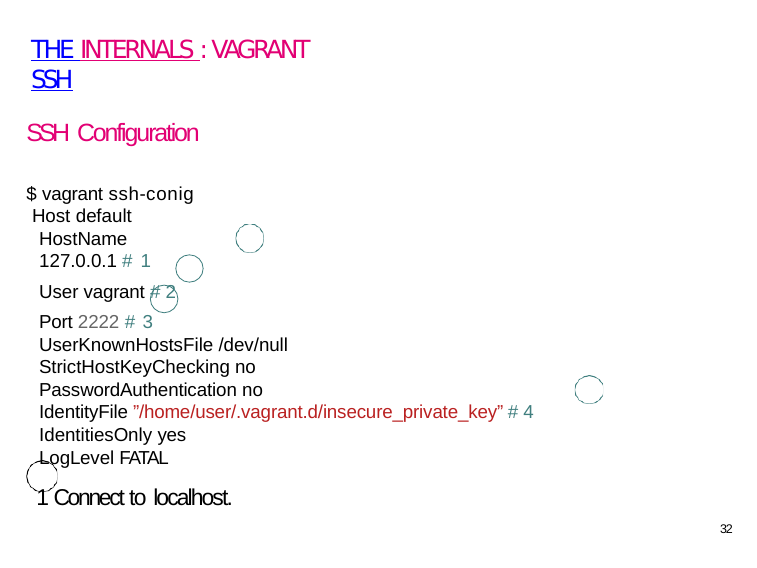

# THE INTERNALS : VAGRANT SSH
SSH Configuration

$ vagrant ssh-conig  Host default
HostName 127.0.0.1 # 1
User vagrant # 2  Port 2222 # 3
UserKnownHostsFile /dev/null  StrictHostKeyChecking no  PasswordAuthentication no
IdentityFile ”/home/user/.vagrant.d/insecure_private_key” # 4  IdentitiesOnly yes
LogLevel FATAL
1 Connect to localhost.

32